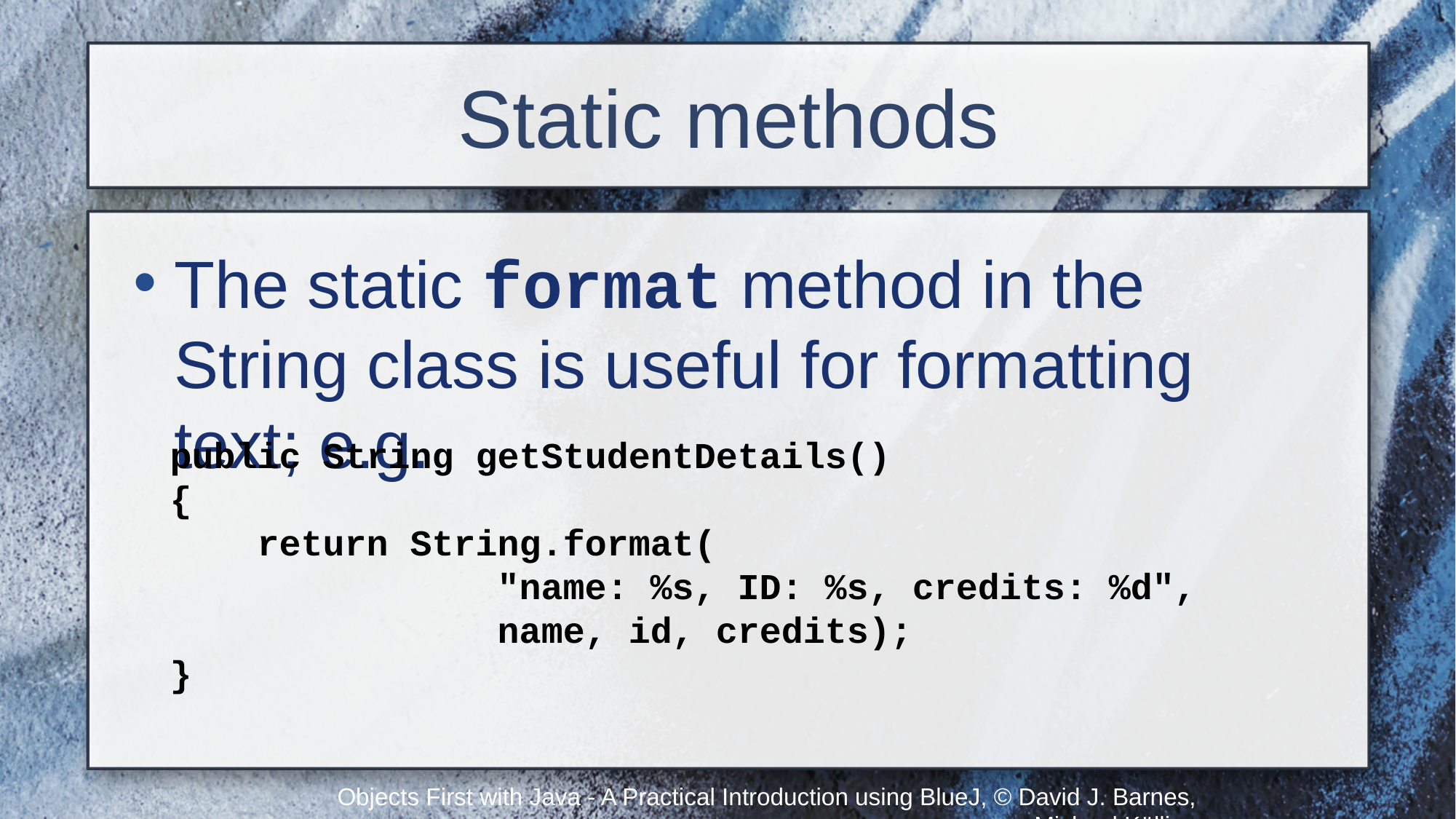

# Static methods
The static format method in the String class is useful for formatting text; e.g.
public String getStudentDetails()
{
    return String.format(
               "name: %s, ID: %s, credits: %d",
               name, id, credits);
}